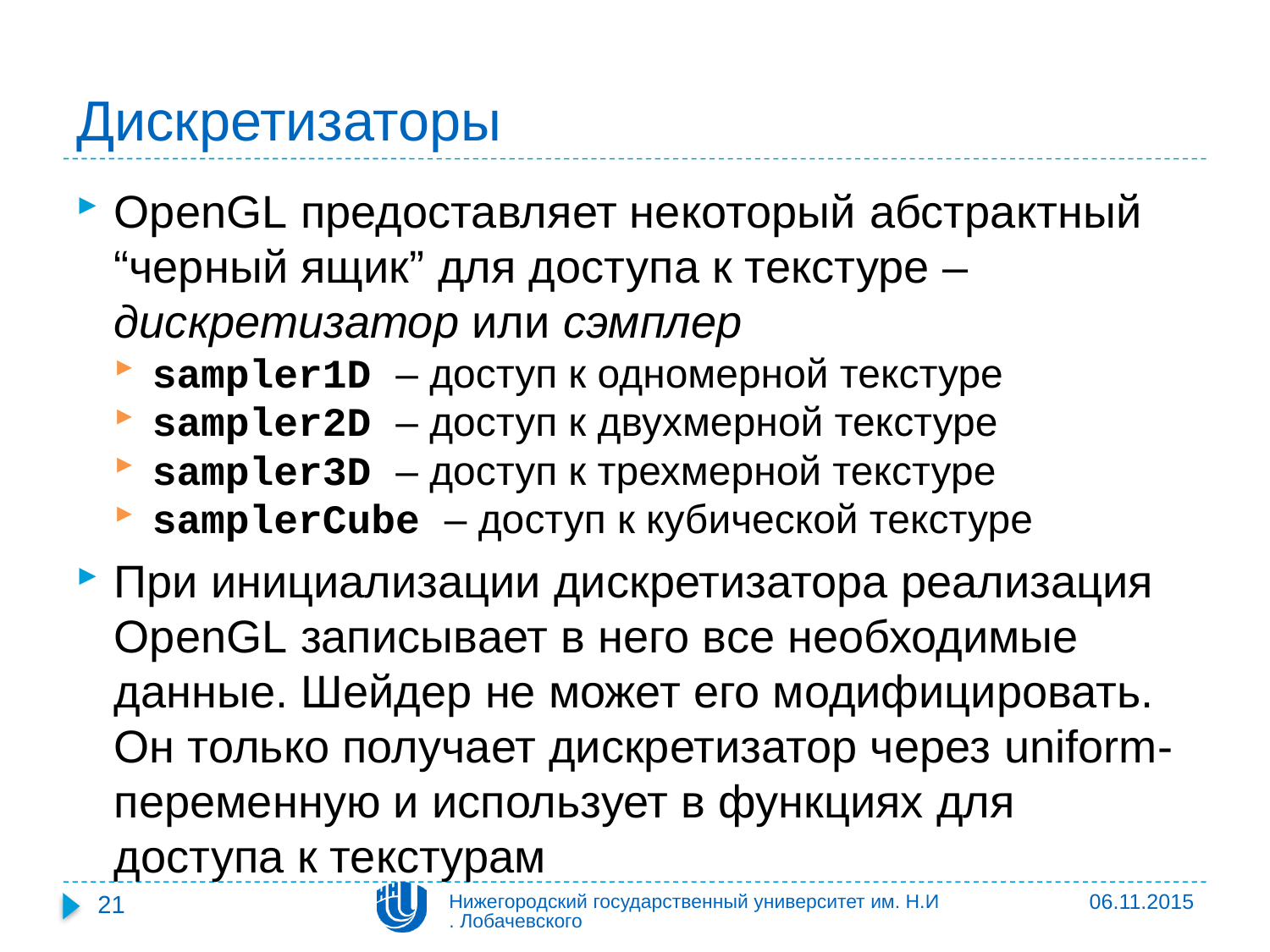

# Дискретизаторы
OpenGL предоставляет некоторый абстрактный “черный ящик” для доступа к текстуре – дискретизатор или сэмплер
sampler1D – доступ к одномерной текстуре
sampler2D – доступ к двухмерной текстуре
sampler3D – доступ к трехмерной текстуре
samplerCube – доступ к кубической текстуре
При инициализации дискретизатора реализация OpenGL записывает в него все необходимые данные. Шейдер не может его модифицировать. Он только получает дискретизатор через uniform-переменную и использует в функциях для доступа к текстурам

21
Нижегородский государственный университет им. Н.И. Лобачевского
06.11.2015